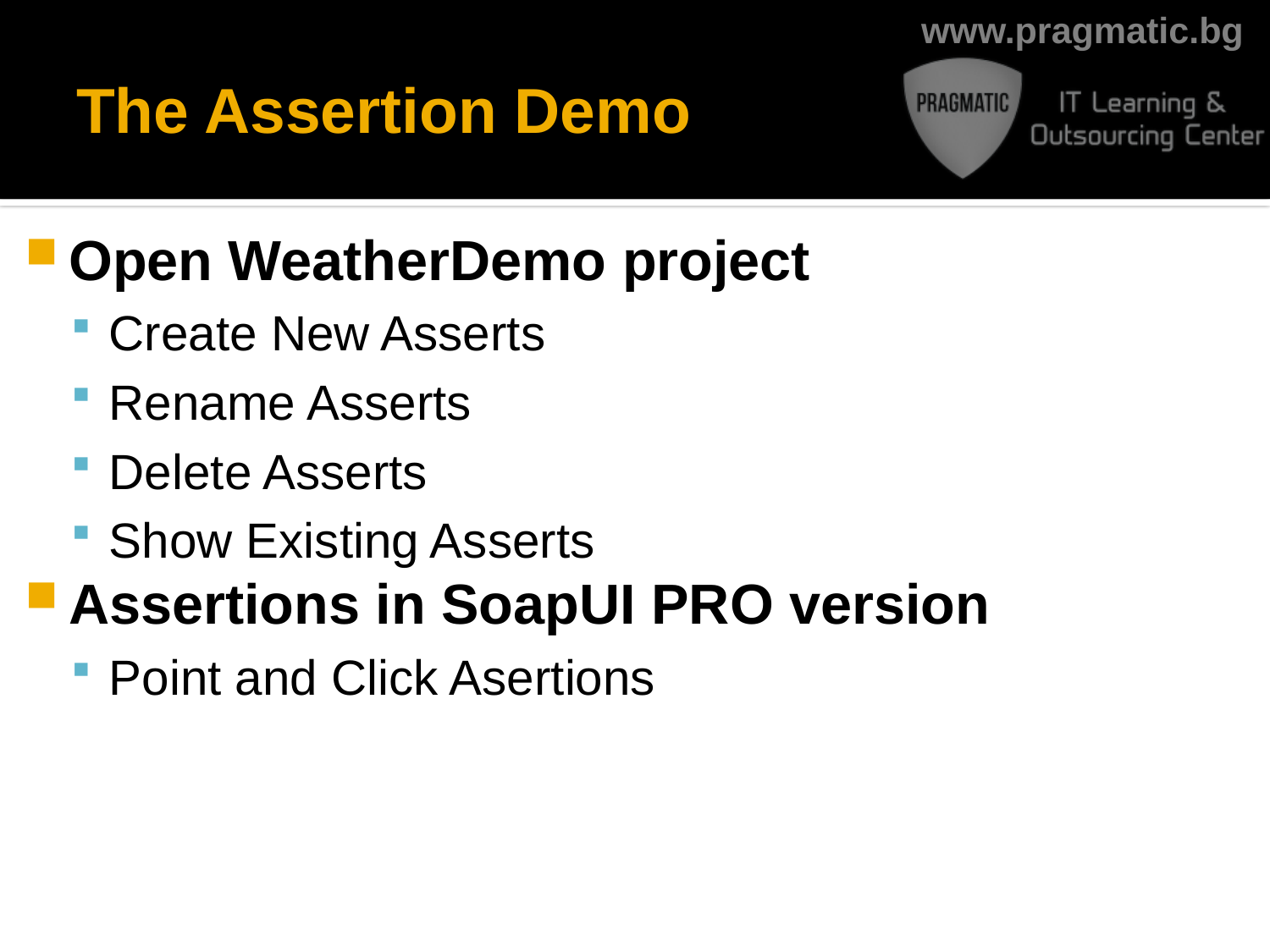

# The Assertion Demo
Open WeatherDemo project
Create New Asserts
Rename Asserts
Delete Asserts
Show Existing Asserts
Assertions in SoapUI PRO version
Point and Click Asertions